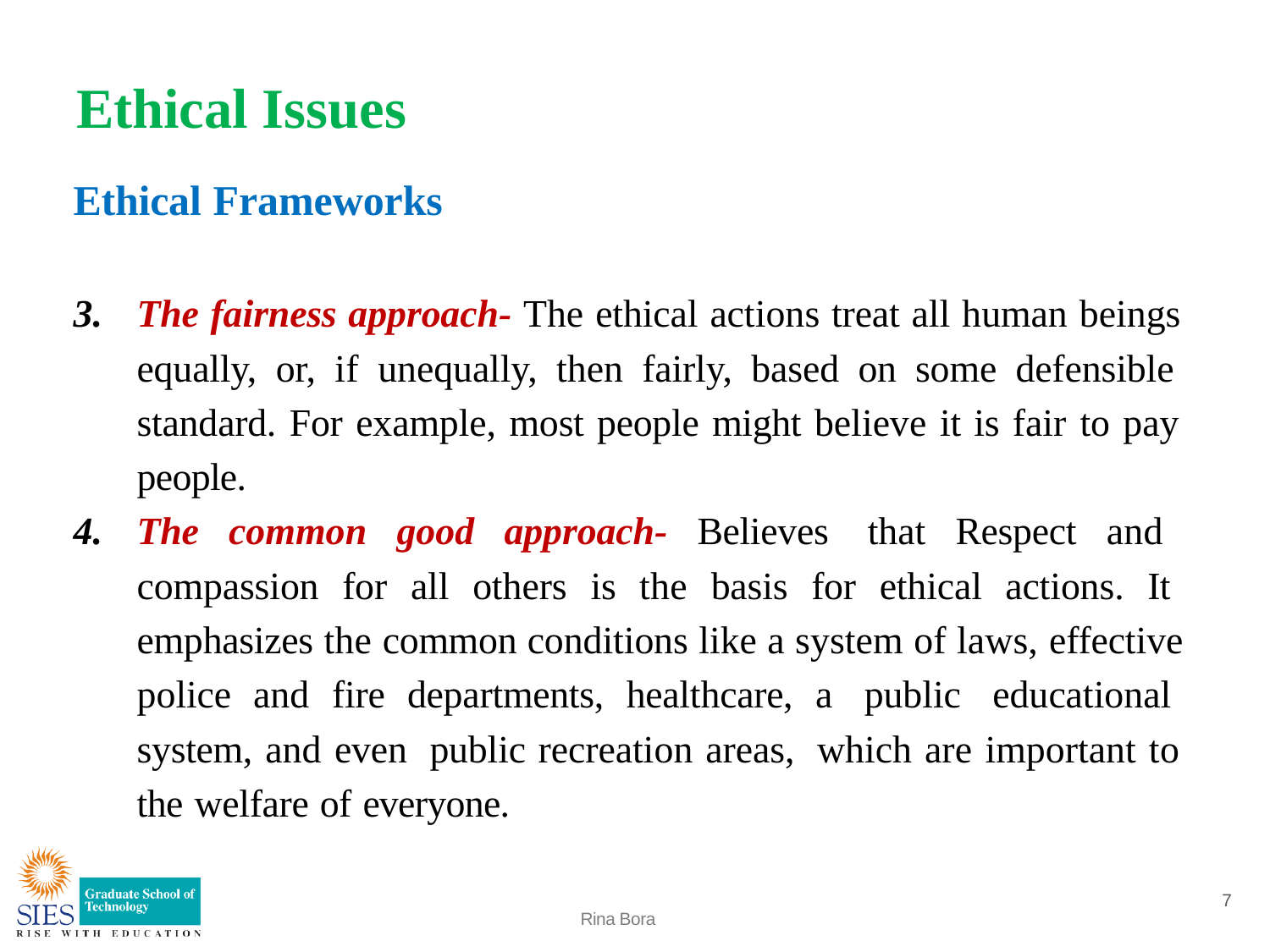

# Ethical Issues
Ethical Frameworks

The fairness approach- The ethical actions treat all human beings  equally, or, if unequally, then fairly, based on some defensible  standard. For example, most people might believe it is fair to pay  people.
The common good approach- Believes that Respect and  compassion for all others is the basis for ethical actions. It  emphasizes the common conditions like a system of laws, effective  police and fire departments, healthcare, a public educational  system, and even public recreation areas, which are important to  the welfare of everyone.
7
Rina Bora